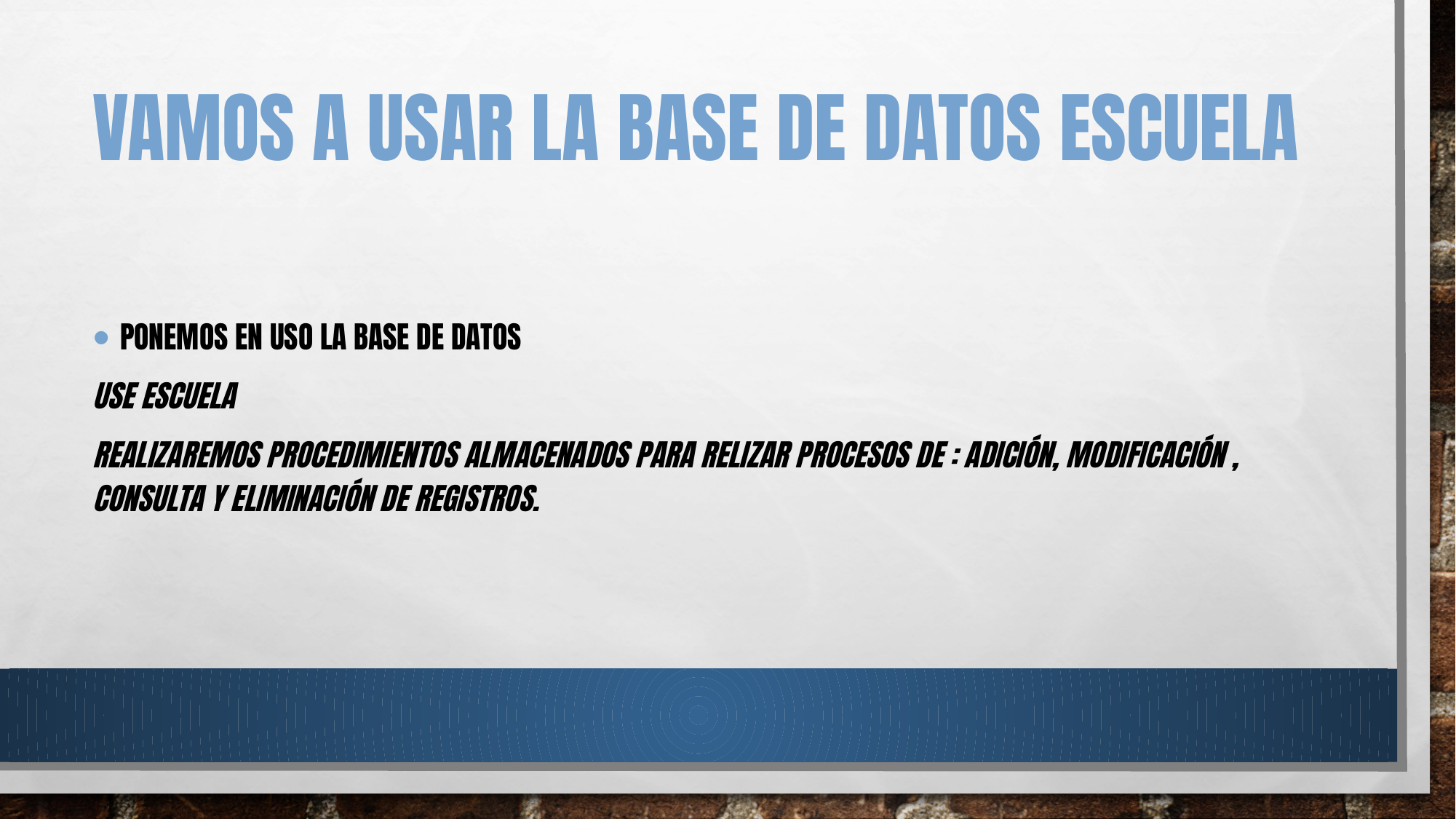

# VAMOS A USAR LA BASE DE DATOS ESCUELA
PONEMOS EN USO LA BASE DE DATOS
use escuela
REALIZAREMOS PROCEDIMIENTOS ALMACENADOS PARA RELIZAR PROCESOS DE : ADICIÓN, MODIFICACIÓN , CONSULTA Y ELIMINACIÓN DE REGISTROS.